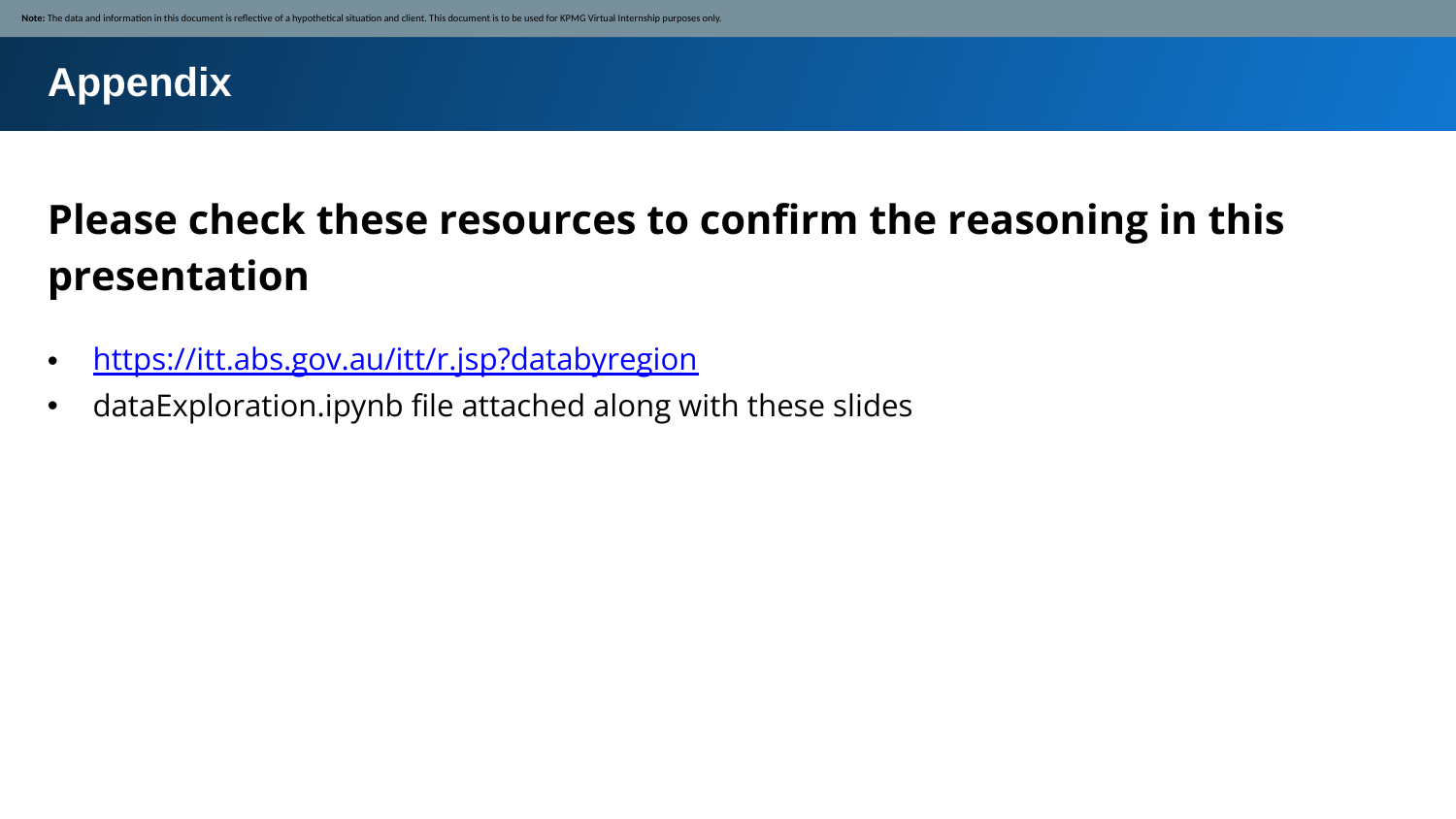

Note: The data and information in this document is reflective of a hypothetical situation and client. This document is to be used for KPMG Virtual Internship purposes only.
Appendix
Please check these resources to confirm the reasoning in this presentation
https://itt.abs.gov.au/itt/r.jsp?databyregion
dataExploration.ipynb file attached along with these slides